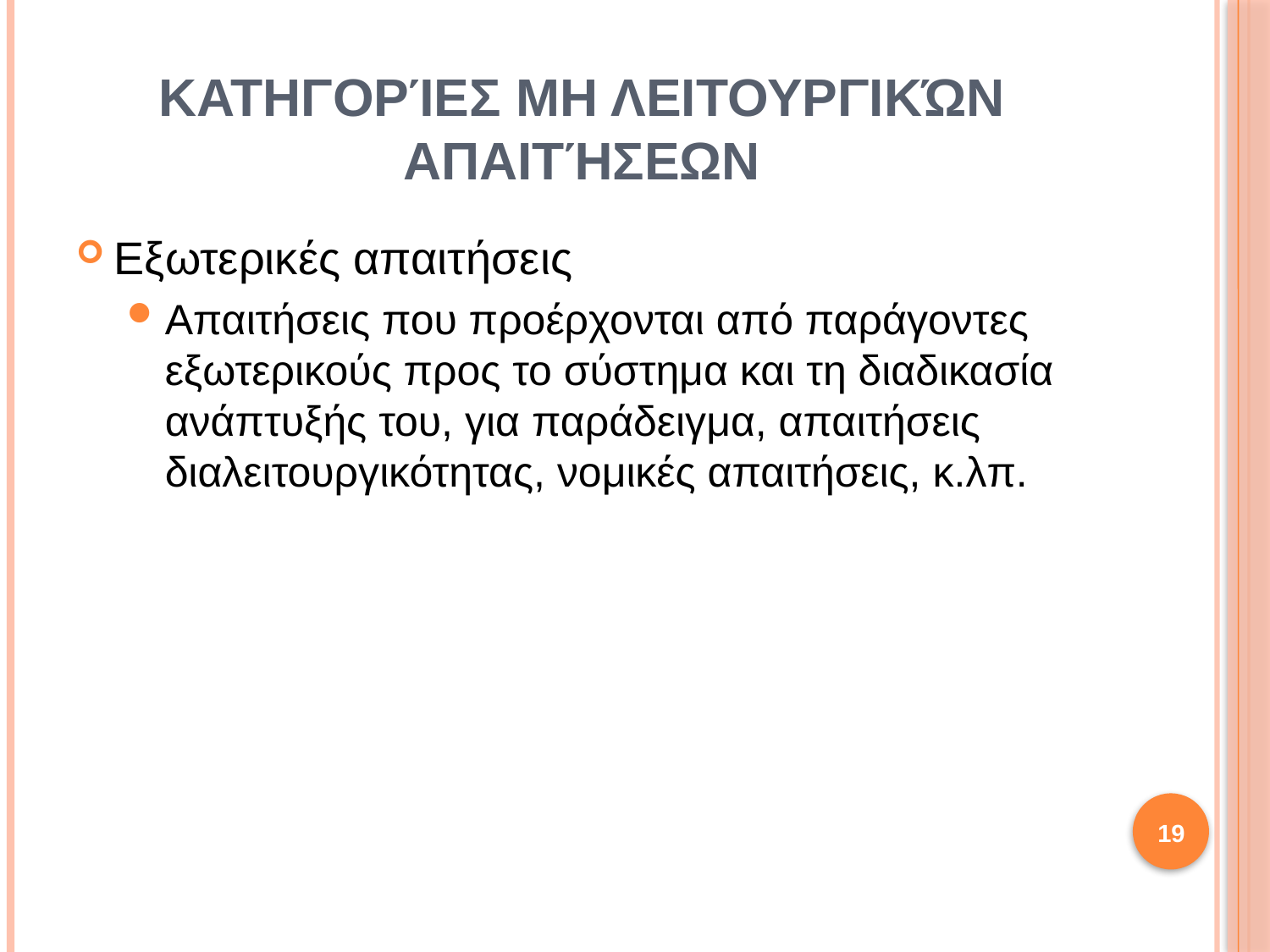

# Κατηγορίεσ μη λειτουργικών απαιτήσεων
Εξωτερικές απαιτήσεις
Απαιτήσεις που προέρχονται από παράγοντες εξωτερικούς προς το σύστημα και τη διαδικασία ανάπτυξής του, για παράδειγμα, απαιτήσεις διαλειτουργικότητας, νομικές απαιτήσεις, κ.λπ.
19